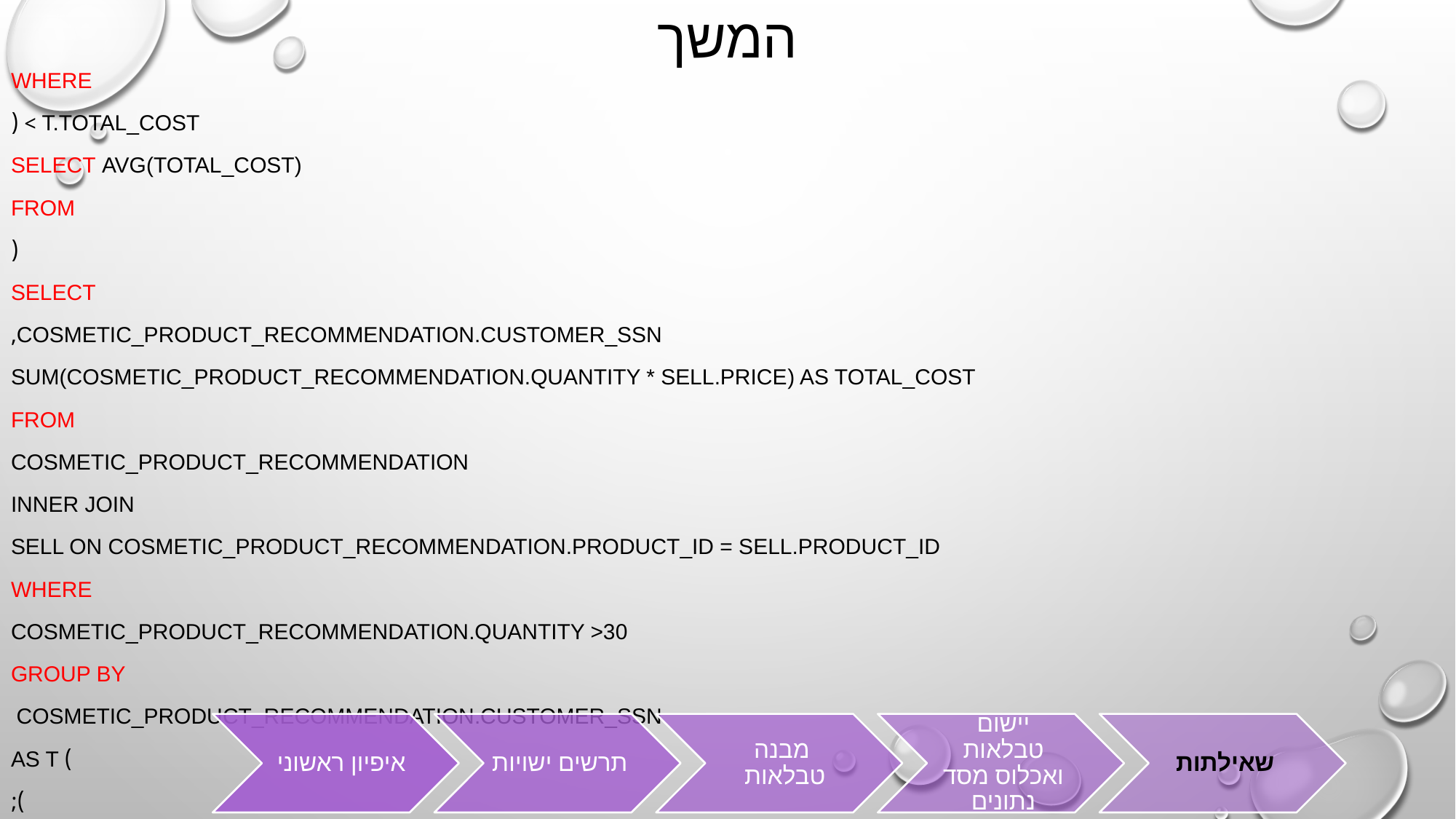

# המשך
WHERE
t.total_cost > (
        SELECT AVG(total_cost)
        FROM
            (
                SELECT
                    Cosmetic_Product_Recommendation.Customer_ssn,
                    SUM(Cosmetic_Product_Recommendation.quantity * Sell.price) AS total_cost
                FROM
                    Cosmetic_Product_Recommendation
                INNER JOIN
                    Sell ON Cosmetic_Product_Recommendation.product_id = Sell.product_id
                WHERE
                    Cosmetic_Product_Recommendation.quantity >30
                GROUP BY
                    Cosmetic_Product_Recommendation.Customer_ssn
            ) AS t
    );
איפיון ראשוני
תרשים ישויות
מבנה טבלאות
יישום טבלאות ואכלוס מסד נתונים
שאילתות